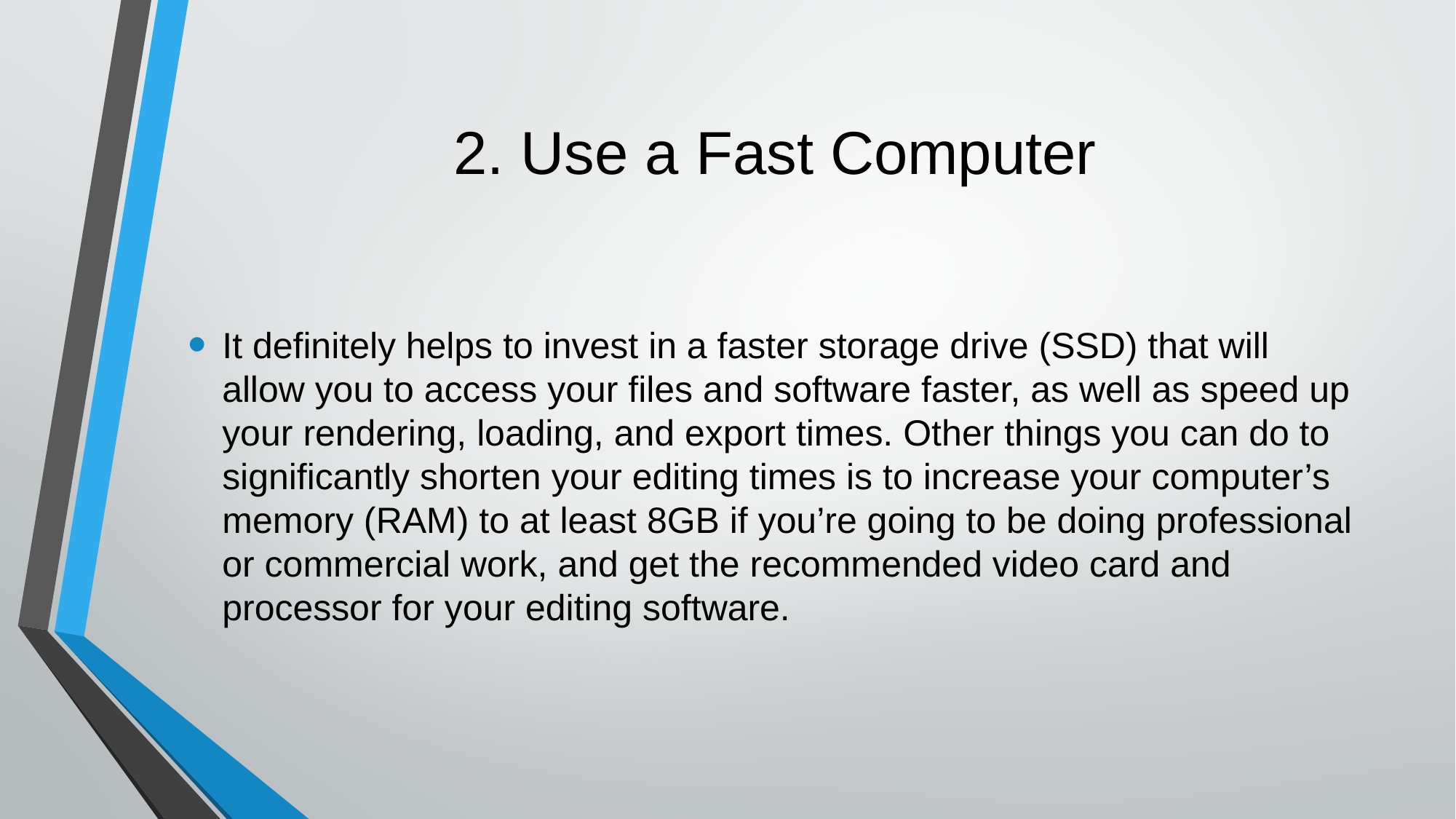

# 2. Use a Fast Computer
It definitely helps to invest in a faster storage drive (SSD) that will allow you to access your files and software faster, as well as speed up your rendering, loading, and export times. Other things you can do to significantly shorten your editing times is to increase your computer’s memory (RAM) to at least 8GB if you’re going to be doing professional or commercial work, and get the recommended video card and processor for your editing software.